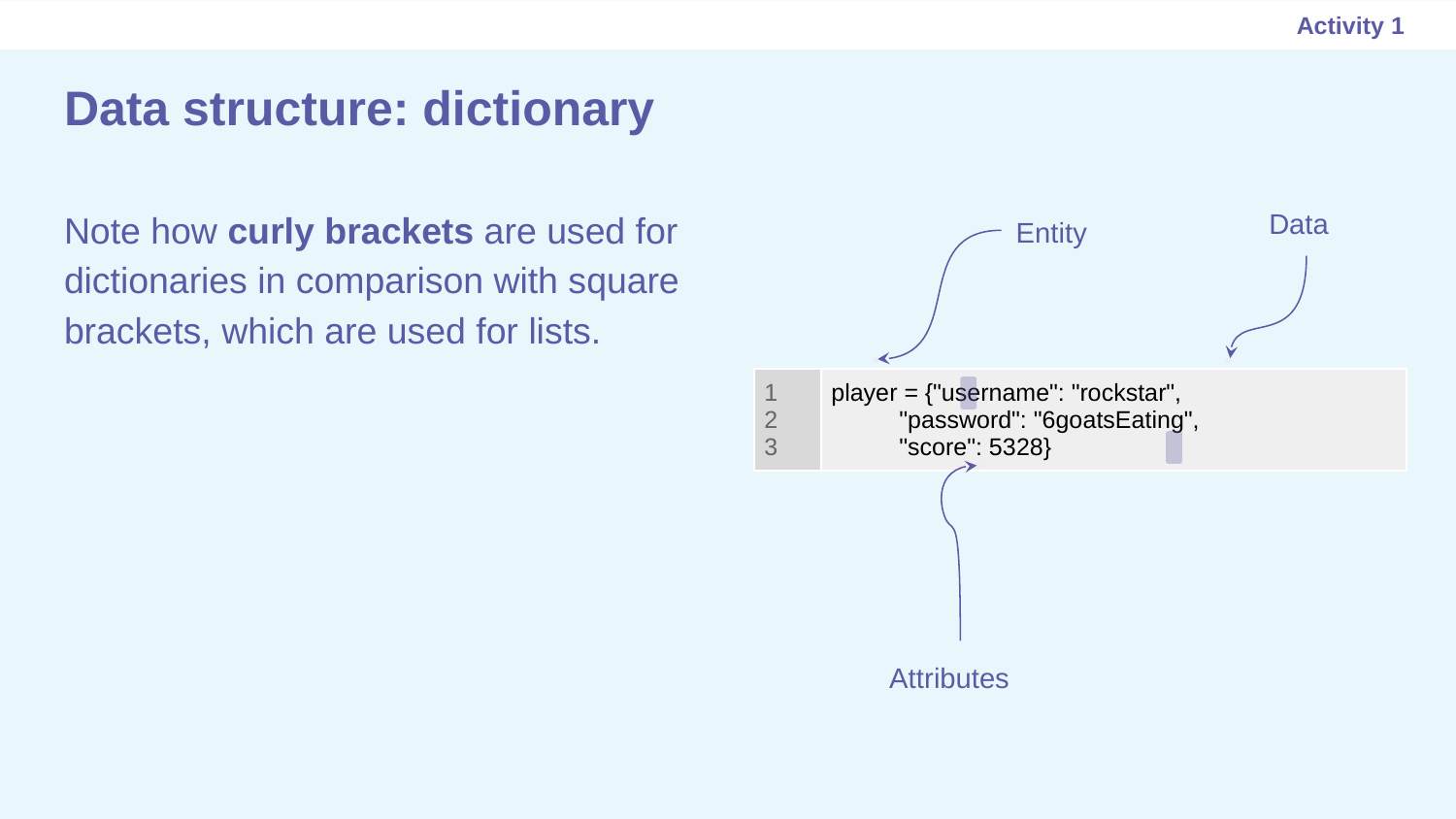

Activity 1
# Data structure: dictionary
Note how curly brackets are used for dictionaries in comparison with square brackets, which are used for lists.

Data
Entity

| 1 2 3 | player = {"username": "rockstar", "password": "6goatsEating", "score": 5328} |
| --- | --- |

Attributes